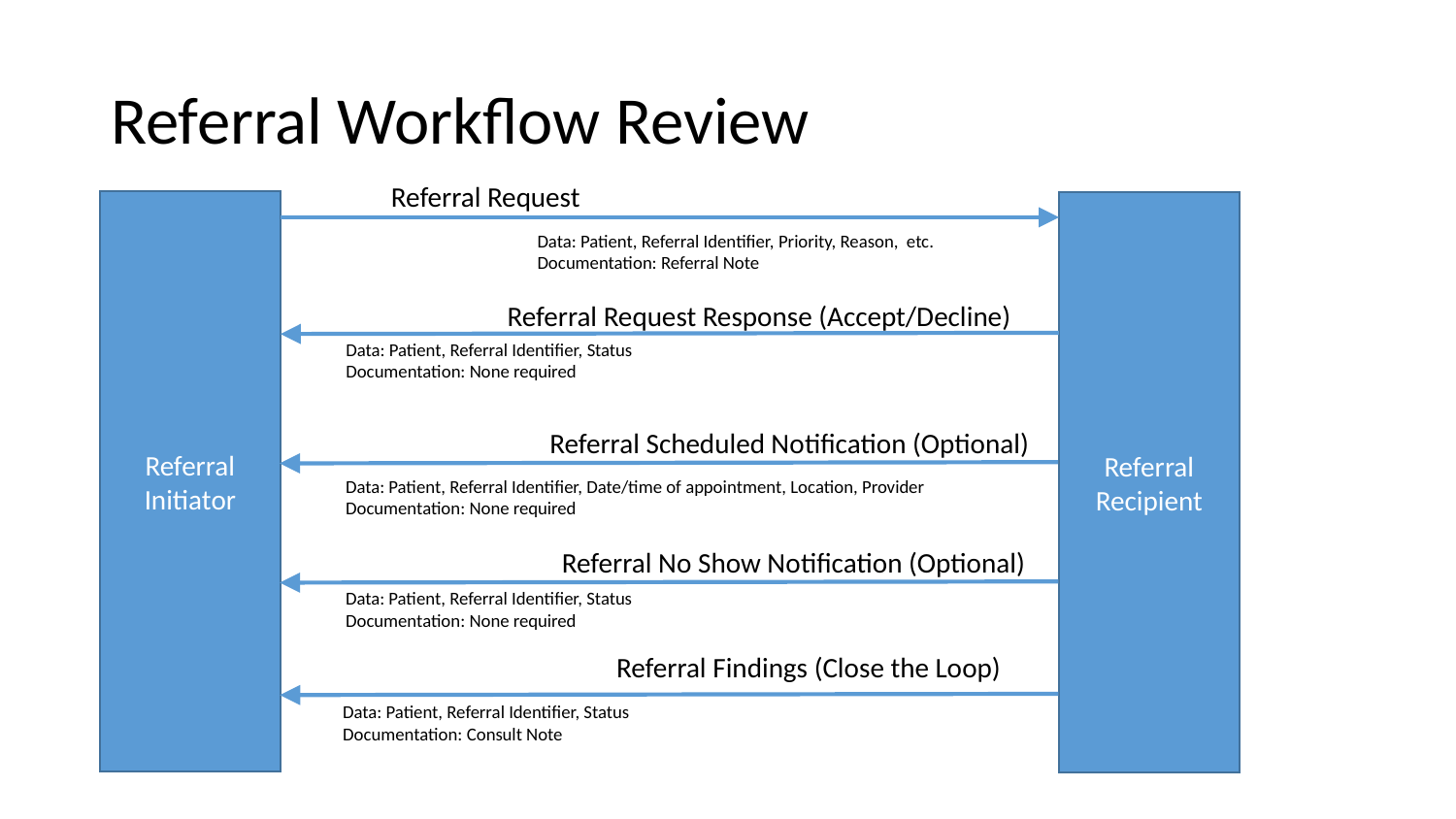

# Referral Workflow Review
Referral Request
Referral Initiator
Referral Recipient
Data: Patient, Referral Identifier, Priority, Reason,  etc.
Documentation: Referral Note
Referral Request Response (Accept/Decline)
Data: Patient, Referral Identifier, Status
Documentation: None required
Referral Scheduled Notification (Optional)
Data: Patient, Referral Identifier, Date/time of appointment, Location, Provider
Documentation: None required
Referral No Show Notification (Optional)
Data: Patient, Referral Identifier, Status
Documentation: None required
Referral Findings (Close the Loop)
Data: Patient, Referral Identifier, Status
Documentation: Consult Note